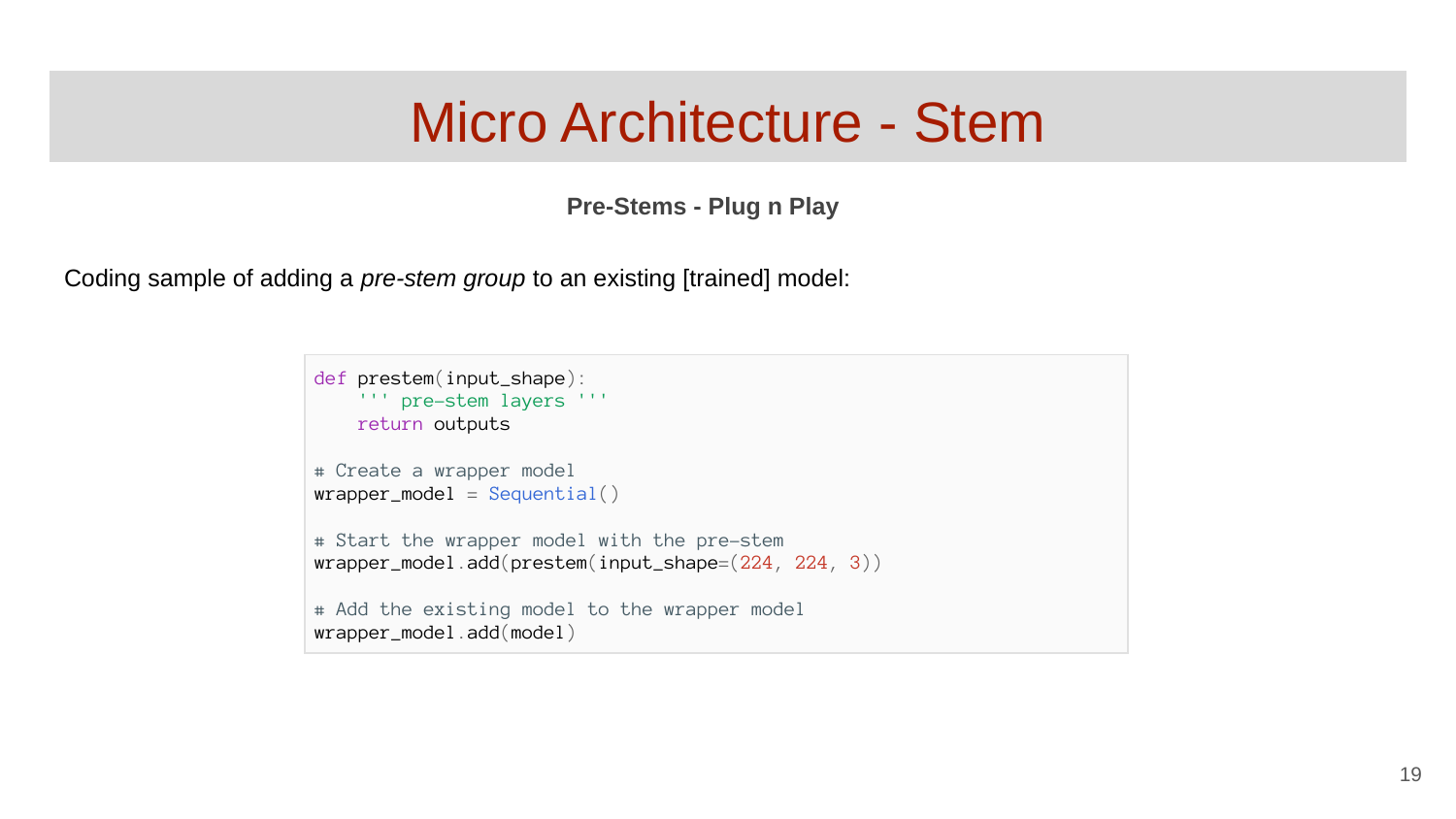

# Micro Architecture - Stem
Pre-Stems - Plug n Play
Coding sample of adding a pre-stem group to an existing [trained] model:

| def prestem(input\_shape): ''' pre-stem layers ''' return outputs # Create a wrapper model wrapper\_model = Sequential() # Start the wrapper model with the pre-stem wrapper\_model.add(prestem(input\_shape=(224, 224, 3)) # Add the existing model to the wrapper model wrapper\_model.add(model) |
| --- |
19